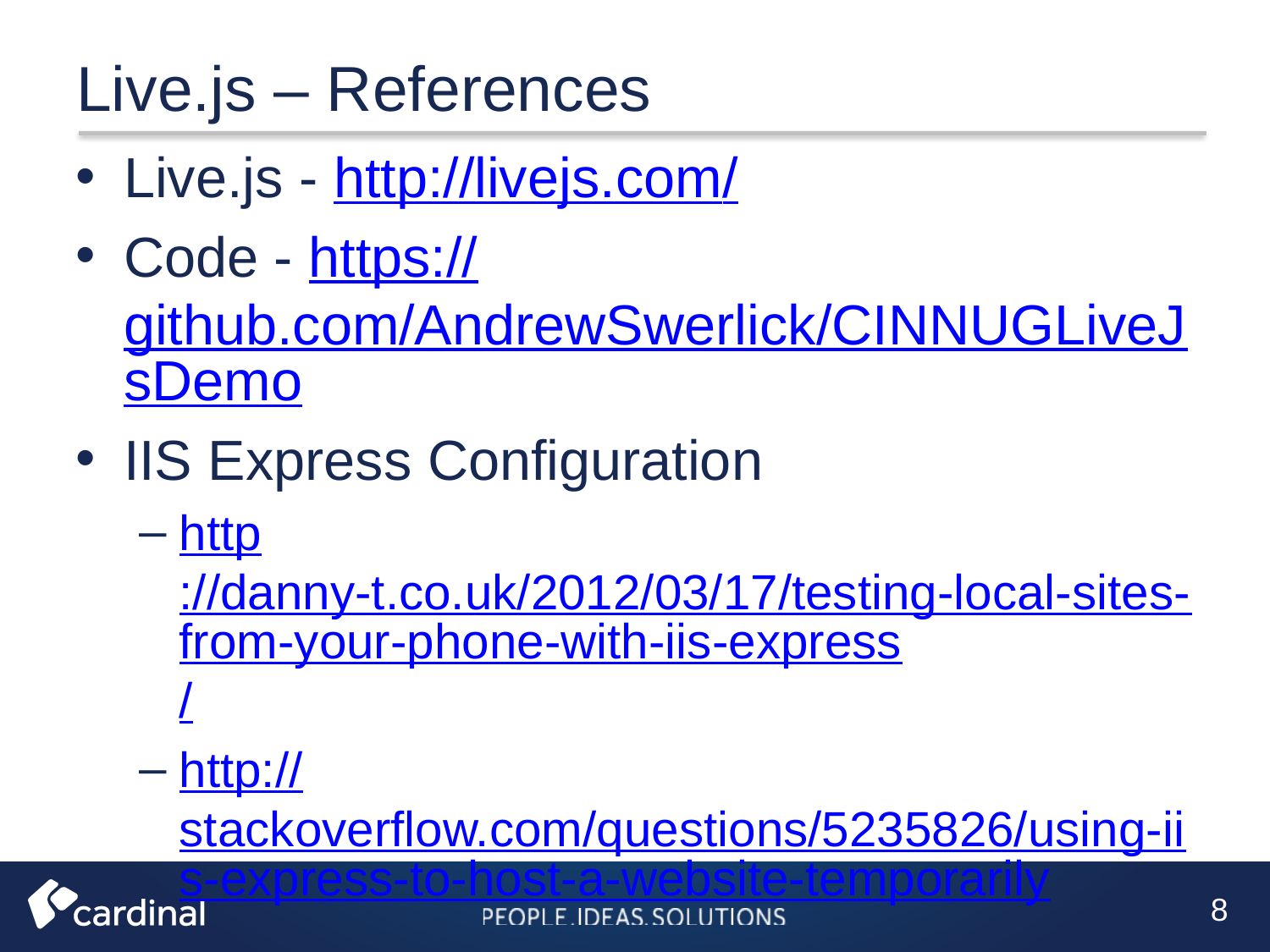

Live.js – References

Live.js - http://livejs.com/
Code - https://github.com/AndrewSwerlick/CINNUGLiveJsDemo
IIS Express Configuration
http://danny-t.co.uk/2012/03/17/testing-local-sites-from-your-phone-with-iis-express/
http://stackoverflow.com/questions/5235826/using-iis-express-to-host-a-website-temporarily

8